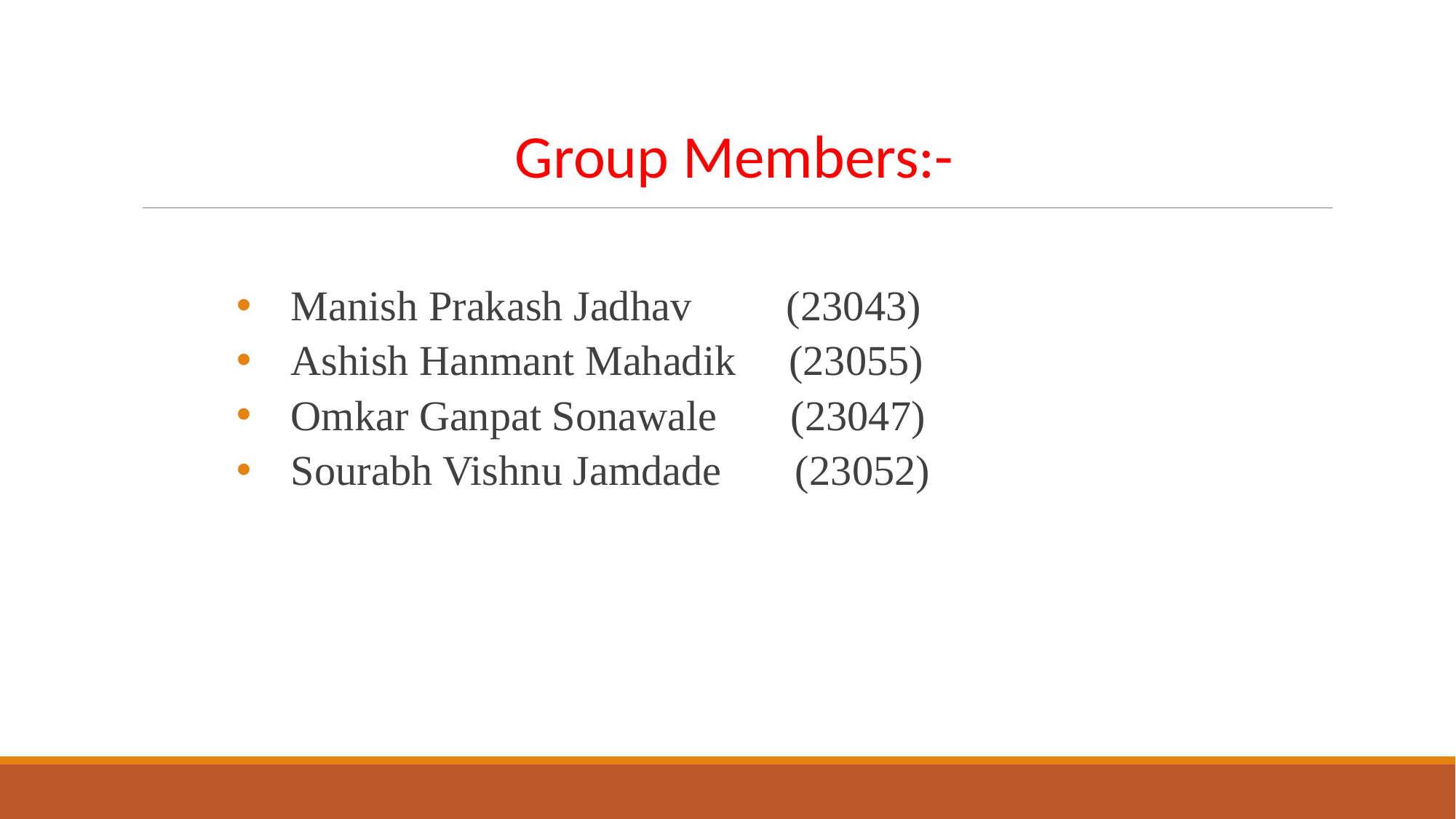

Group Members:-

Manish Prakash Jadhav         (23043)
Ashish Hanmant Mahadik     (23055)
Omkar Ganpat Sonawale       (23047)
Sourabh Vishnu Jamdade       (23052)